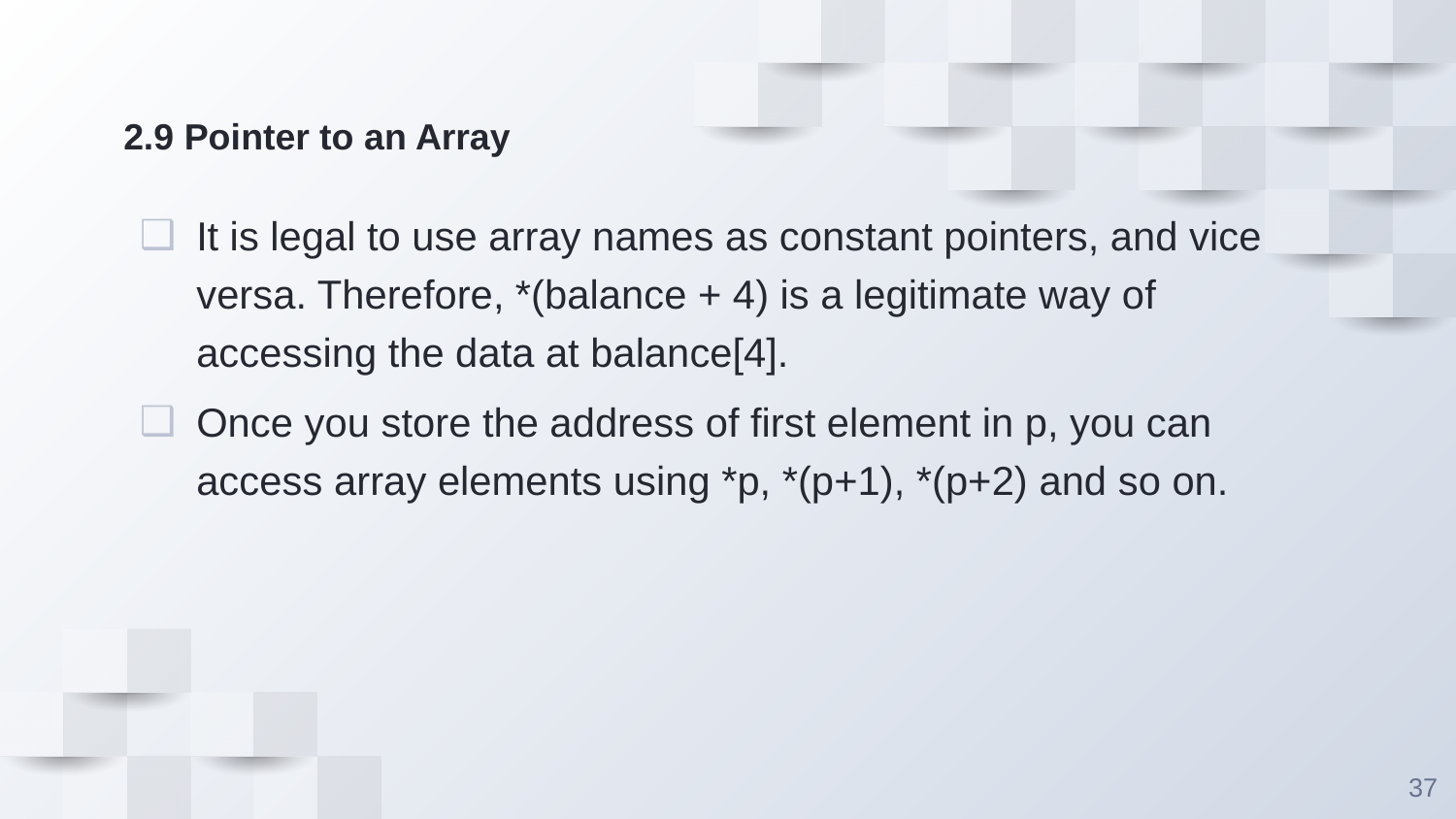

# 2.9 Pointer to an Array
It is legal to use array names as constant pointers, and vice versa. Therefore, *(balance + 4) is a legitimate way of accessing the data at balance[4].
Once you store the address of first element in p, you can access array elements using *p, *(p+1), *(p+2) and so on.

37